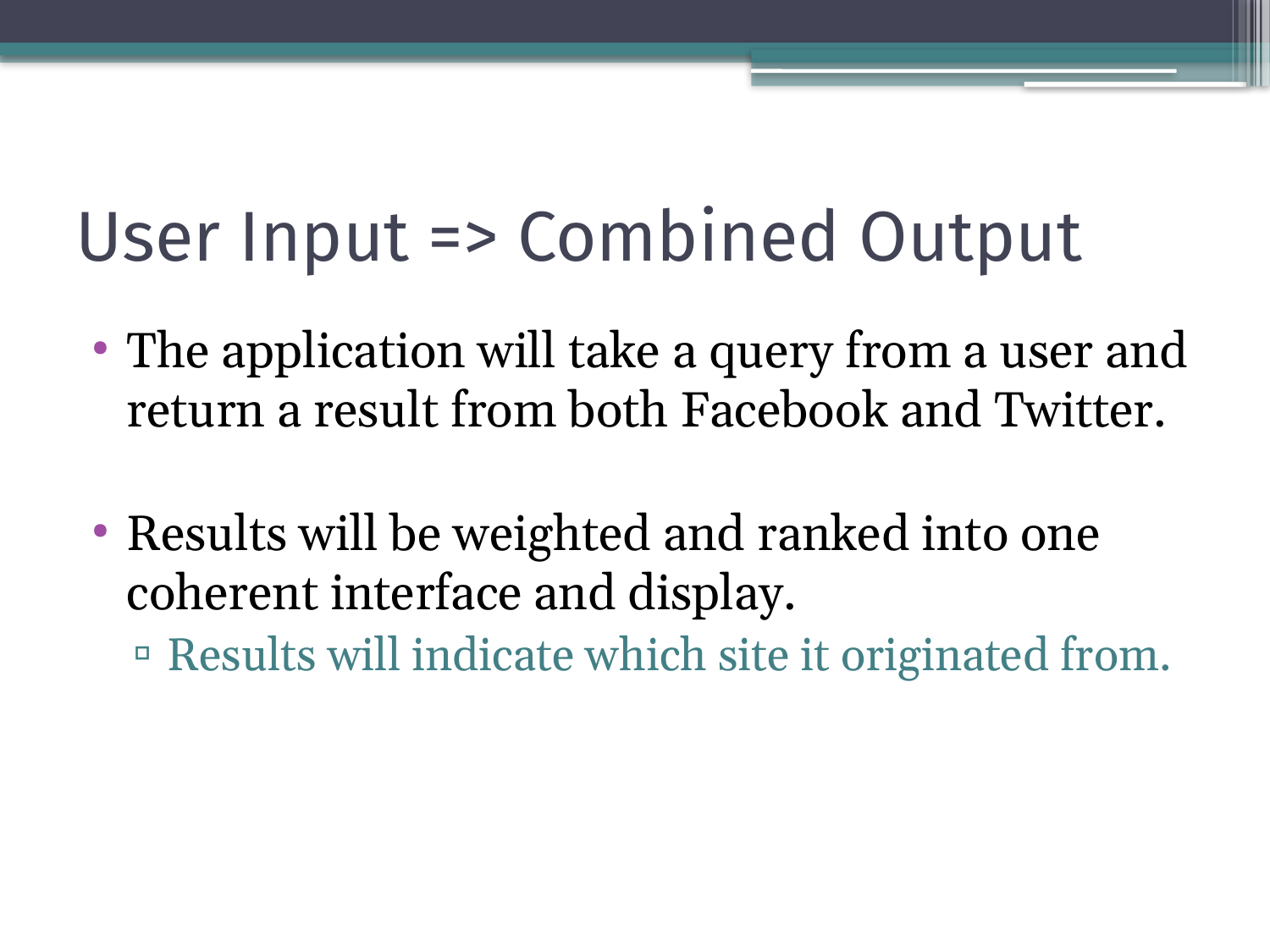

# User Input => Combined Output
The application will take a query from a user and return a result from both Facebook and Twitter.
Results will be weighted and ranked into one coherent interface and display.
Results will indicate which site it originated from.